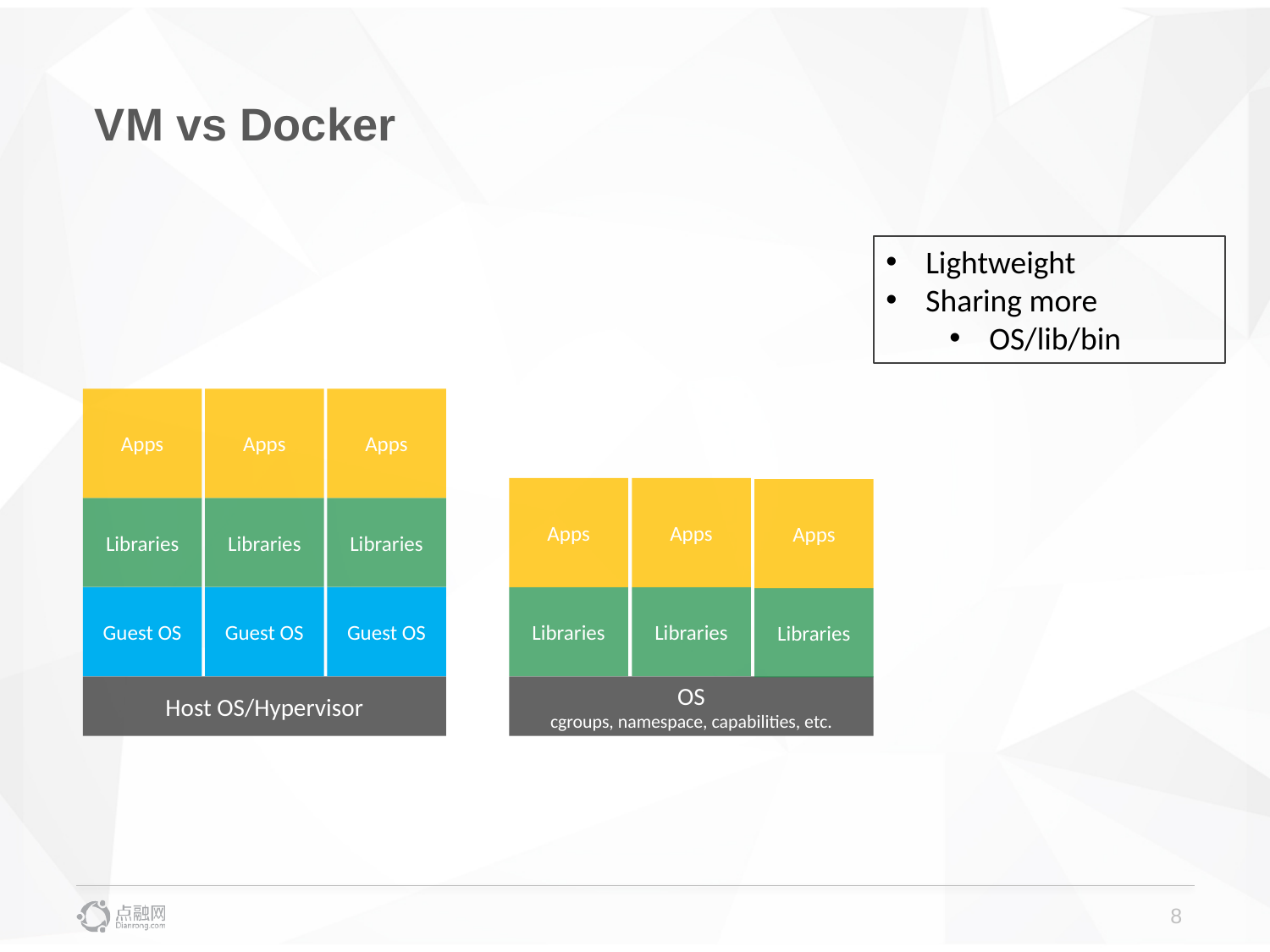

VM vs Docker
Lightweight
Sharing more
OS/lib/bin
Apps
Libraries
Guest OS
Apps
Libraries
Guest OS
Apps
Libraries
Guest OS
Host OS/Hypervisor
Apps
Libraries
Apps
Libraries
Apps
Libraries
OS
cgroups, namespace, capabilities, etc.